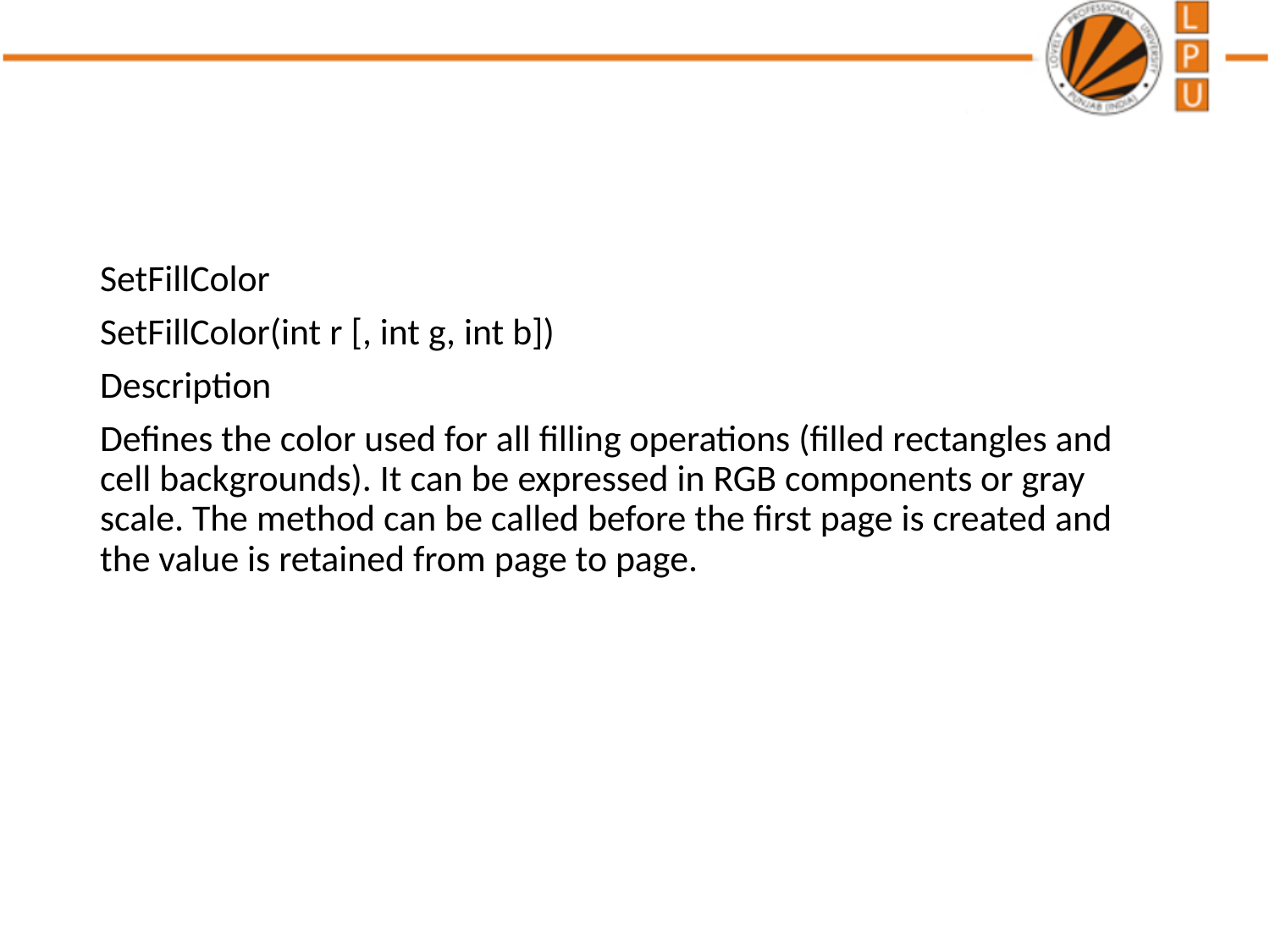

#
SetFillColor
SetFillColor(int r [, int g, int b])
Description
Defines the color used for all filling operations (filled rectangles and cell backgrounds). It can be expressed in RGB components or gray scale. The method can be called before the first page is created and the value is retained from page to page.